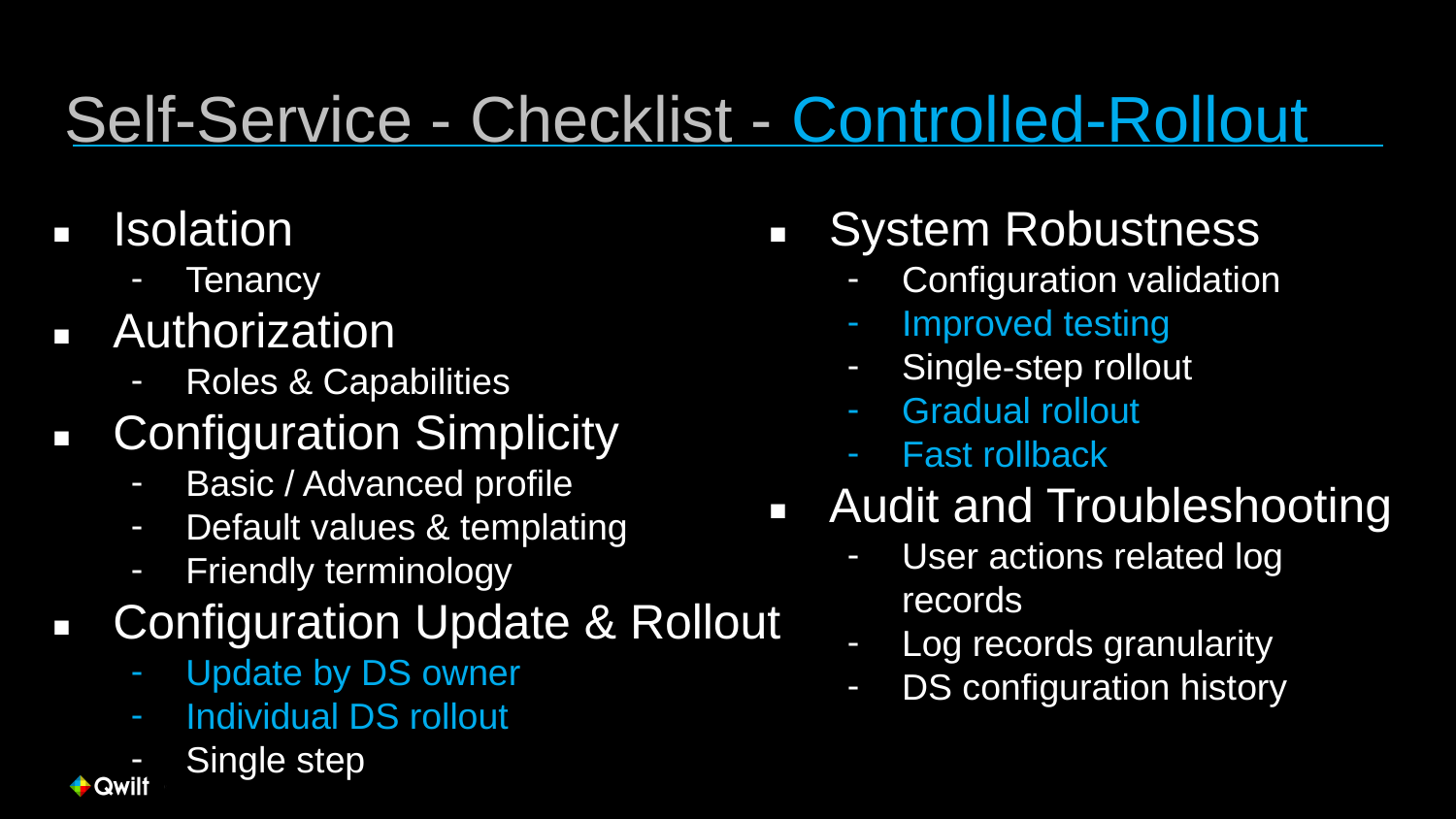

# Self-Service - Checklist - Controlled-Rollout
Isolation
Tenancy
Authorization
Roles & Capabilities
Configuration Simplicity
Basic / Advanced profile
Default values & templating
Friendly terminology
Configuration Update & Rollout
Update by DS owner
Individual DS rollout
Single step
System Robustness
Configuration validation
Improved testing
Single-step rollout
Gradual rollout
Fast rollback
Audit and Troubleshooting
User actions related log records
Log records granularity
DS configuration history